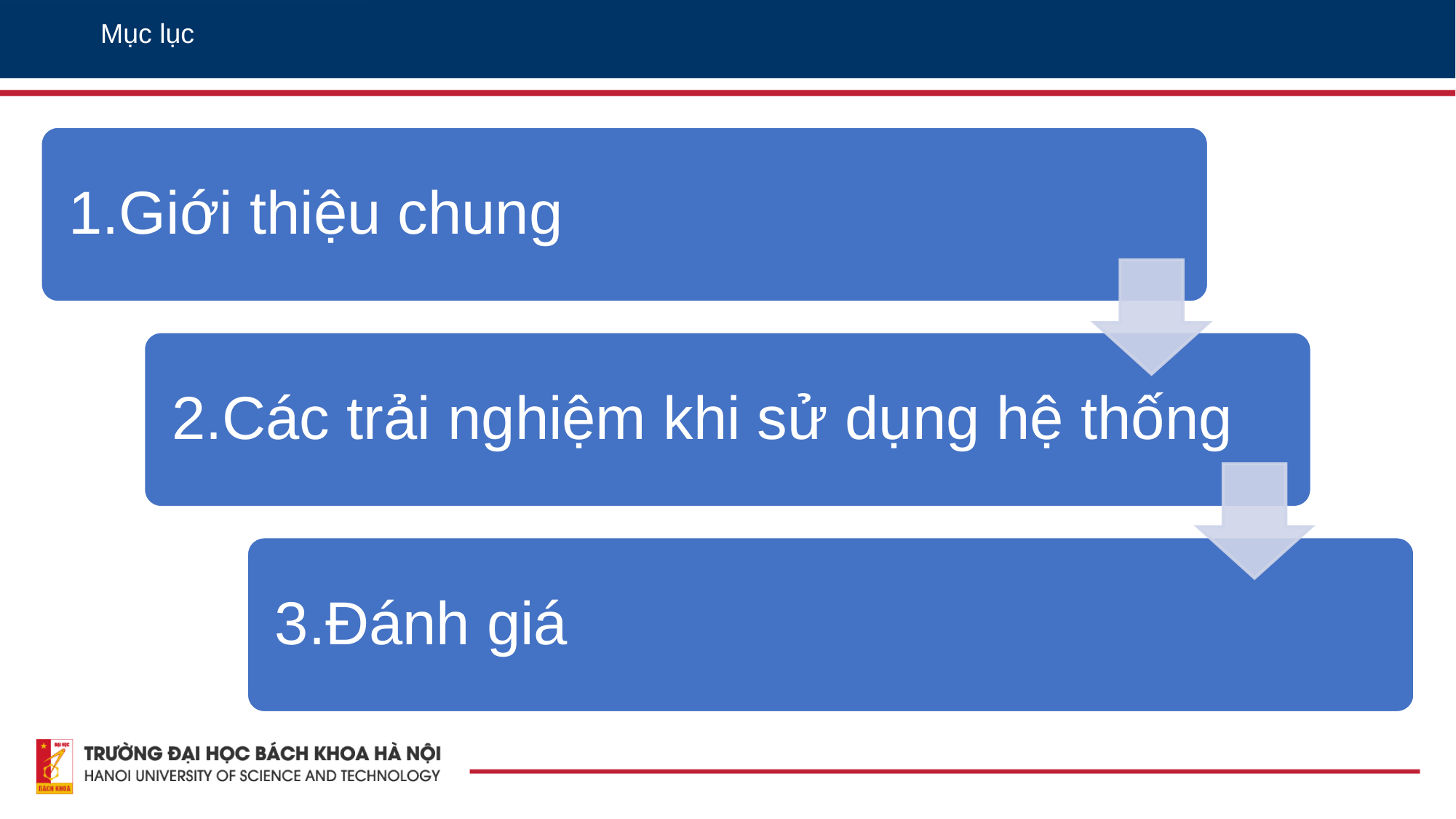

Mục lục
1.Giới thiệu chung
2.Các trải nghiệm khi sử dụng hệ thống
3.Đánh giá